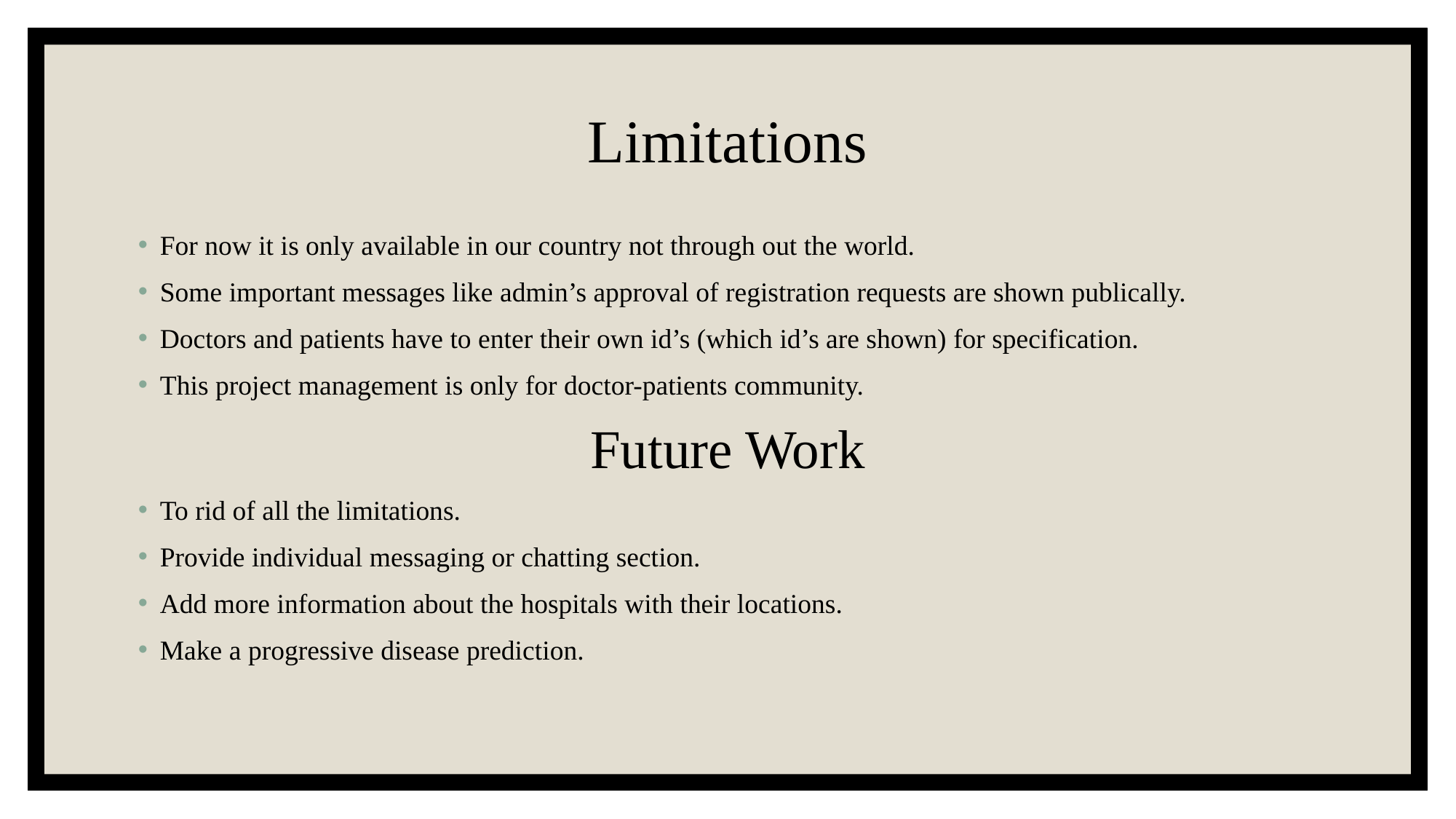

# Limitations
For now it is only available in our country not through out the world.
Some important messages like admin’s approval of registration requests are shown publically.
Doctors and patients have to enter their own id’s (which id’s are shown) for specification.
This project management is only for doctor-patients community.
Future Work
To rid of all the limitations.
Provide individual messaging or chatting section.
Add more information about the hospitals with their locations.
Make a progressive disease prediction.